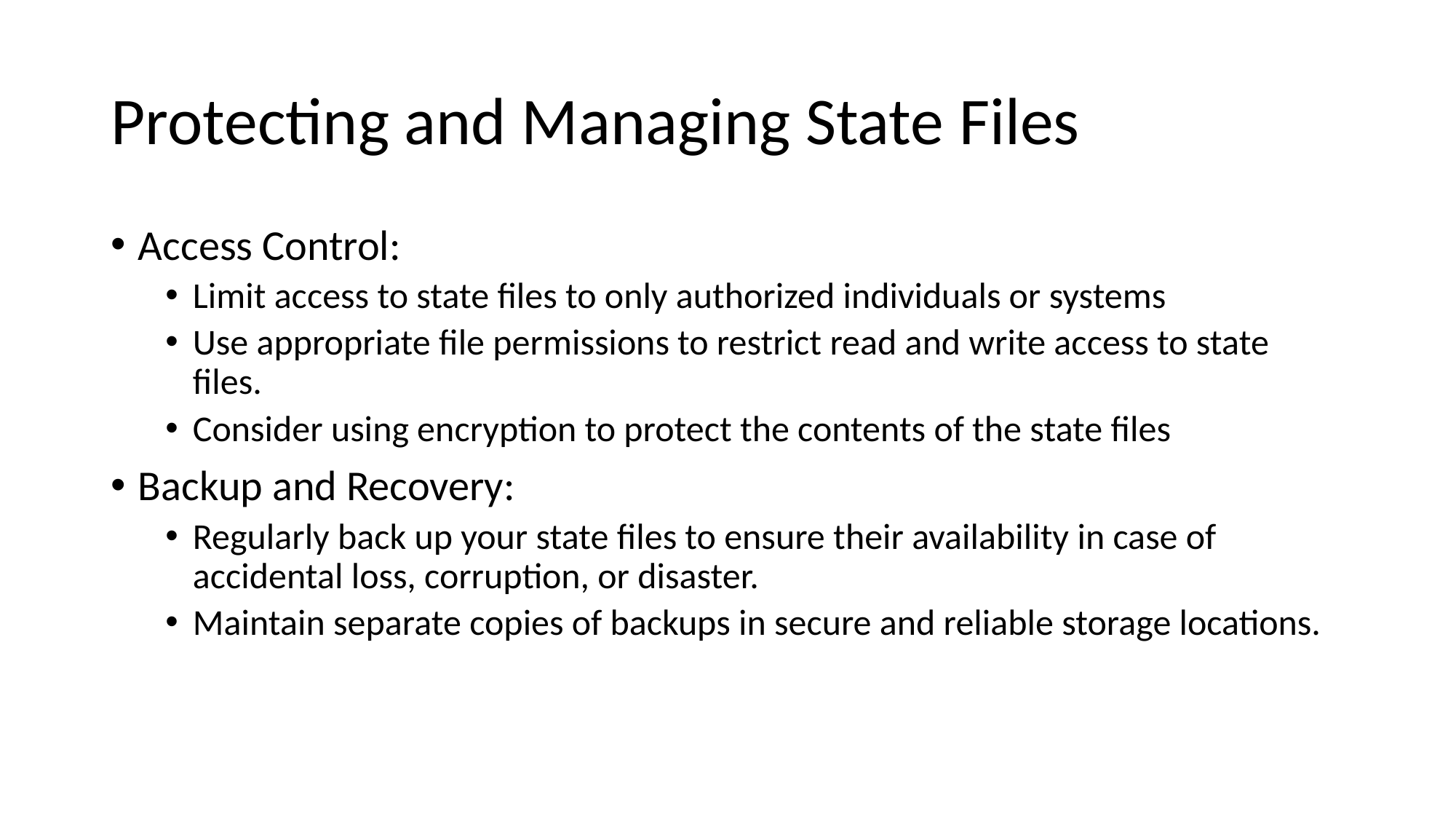

# Protecting and Managing State Files
Access Control:
Limit access to state files to only authorized individuals or systems
Use appropriate file permissions to restrict read and write access to state files.
Consider using encryption to protect the contents of the state files
Backup and Recovery:
Regularly back up your state files to ensure their availability in case of accidental loss, corruption, or disaster.
Maintain separate copies of backups in secure and reliable storage locations.